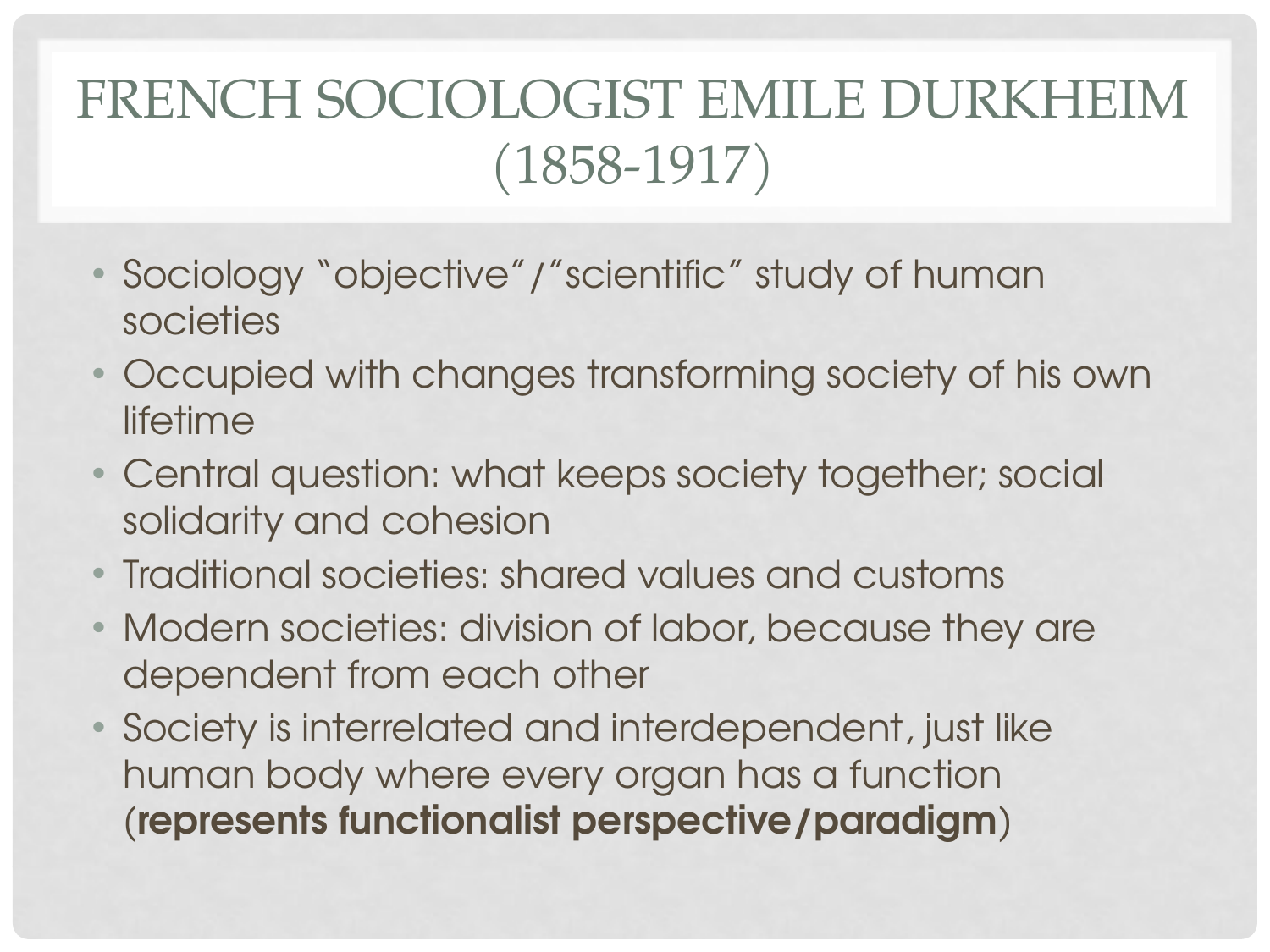

# French Sociologist Emile Durkheim (1858-1917)
Sociology “objective”/”scientific” study of human societies
Occupied with changes transforming society of his own lifetime
Central question: what keeps society together; social solidarity and cohesion
Traditional societies: shared values and customs
Modern societies: division of labor, because they are dependent from each other
Society is interrelated and interdependent, just like human body where every organ has a function (represents functionalist perspective/paradigm)